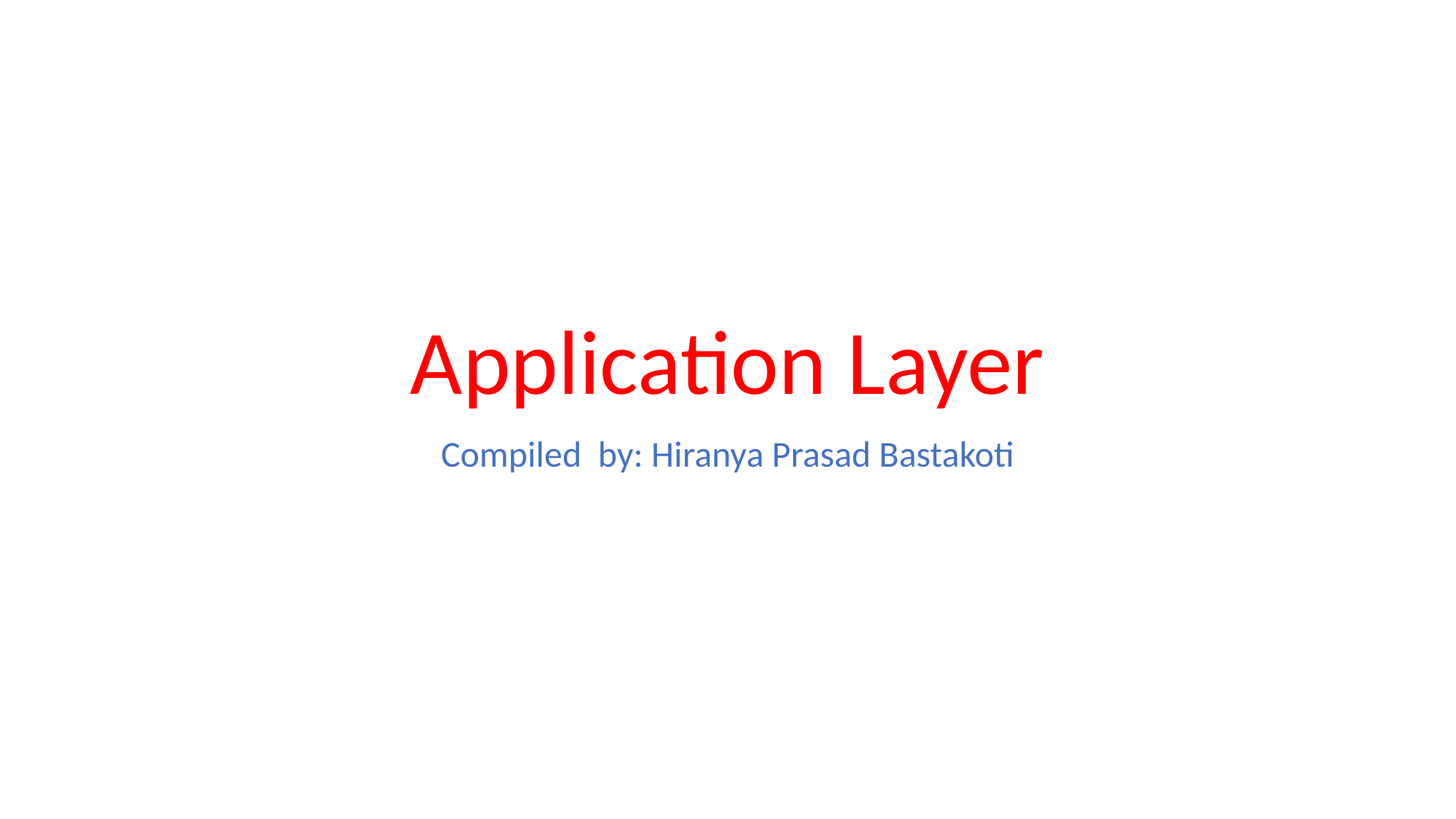

# Application Layer
Compiled  by: Hiranya Prasad Bastakoti